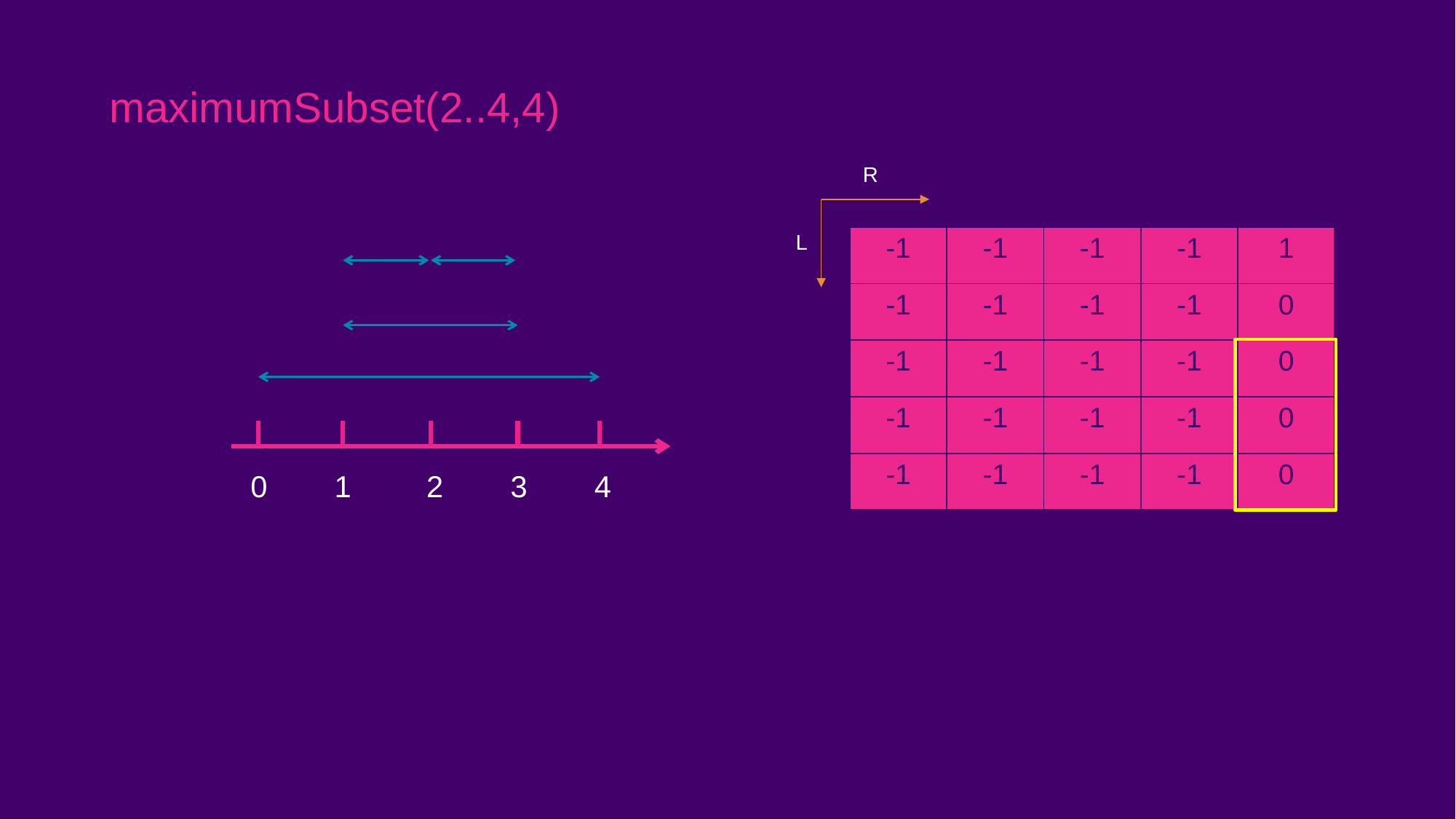

# maximumSubset(2..4,4)
R
L
| -1 | -1 | -1 | -1 | 1 |
| --- | --- | --- | --- | --- |
| -1 | -1 | -1 | -1 | 0 |
| -1 | -1 | -1 | -1 | 0 |
| -1 | -1 | -1 | -1 | 0 |
| -1 | -1 | -1 | -1 | 0 |
0        1         2        3        4